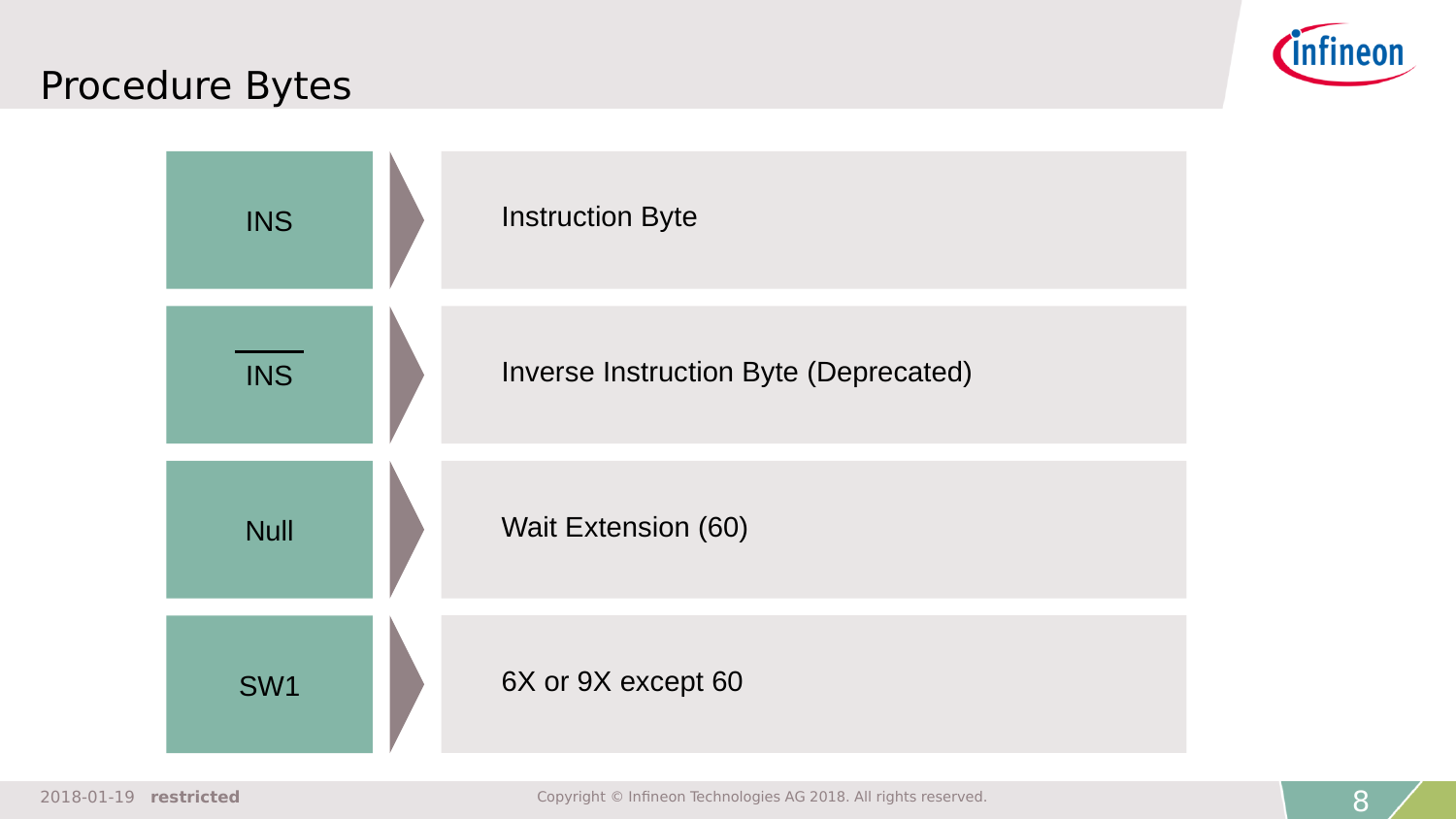

# Procedure Bytes
INS

Instruction Byte

INS

Inverse Instruction Byte (Deprecated)

Null

Wait Extension (60)

SW1
6X or 9X except 60

8
2018-01-19   restricted
Copyright © Infineon Technologies AG 2018. All rights reserved.